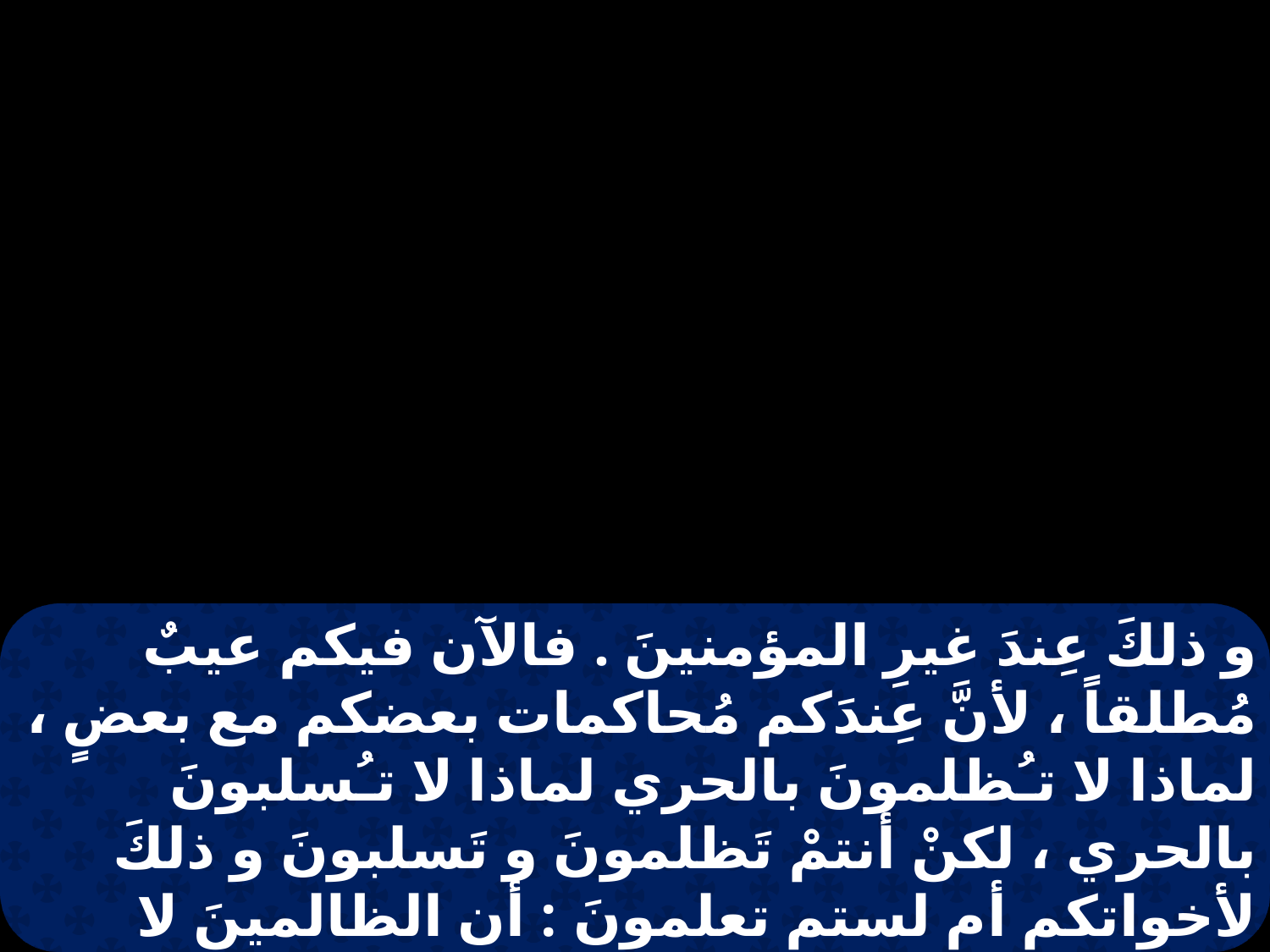

و ذلكَ عِندَ غيرِ المؤمنينَ . فالآن فيكم عيبٌ مُطلقاً ، لأنَّ عِندَكم مُحاكمات بعضكم مع بعضٍ ، لماذا لا تـُظلمونَ بالحري لماذا لا تـُسلبونَ بالحري ، لكنْ أنتمْ تَظلمونَ و تَسلبونَ و ذلكَ لأخواتكم أم لستم تعلمونَ : أن الظالمينَ لا يرثونَ ملكوتَ اللهِ